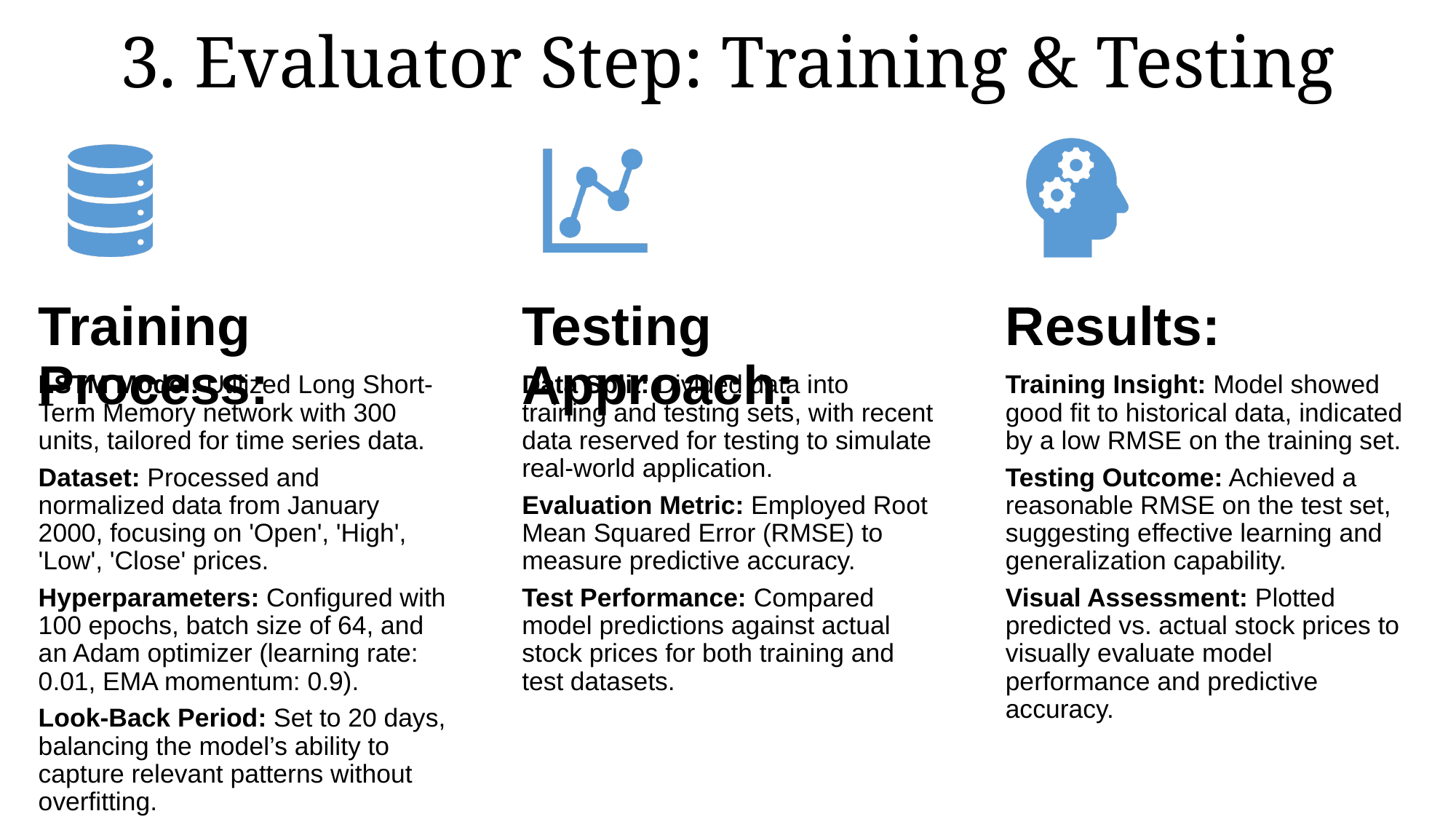

# 3. Evaluator Step: Training & Testing
Training Process:
LSTM Model: Utilized Long Short-Term Memory network with 300 units, tailored for time series data.
Dataset: Processed and normalized data from January 2000, focusing on 'Open', 'High', 'Low', 'Close' prices.
Hyperparameters: Configured with 100 epochs, batch size of 64, and an Adam optimizer (learning rate: 0.01, EMA momentum: 0.9).
Look-Back Period: Set to 20 days, balancing the model’s ability to capture relevant patterns without overfitting.
Testing Approach:
Data Split: Divided data into training and testing sets, with recent data reserved for testing to simulate real-world application.
Evaluation Metric: Employed Root Mean Squared Error (RMSE) to measure predictive accuracy.
Test Performance: Compared model predictions against actual stock prices for both training and test datasets.
Results:
Training Insight: Model showed good fit to historical data, indicated by a low RMSE on the training set.
Testing Outcome: Achieved a reasonable RMSE on the test set, suggesting effective learning and generalization capability.
Visual Assessment: Plotted predicted vs. actual stock prices to visually evaluate model performance and predictive accuracy.